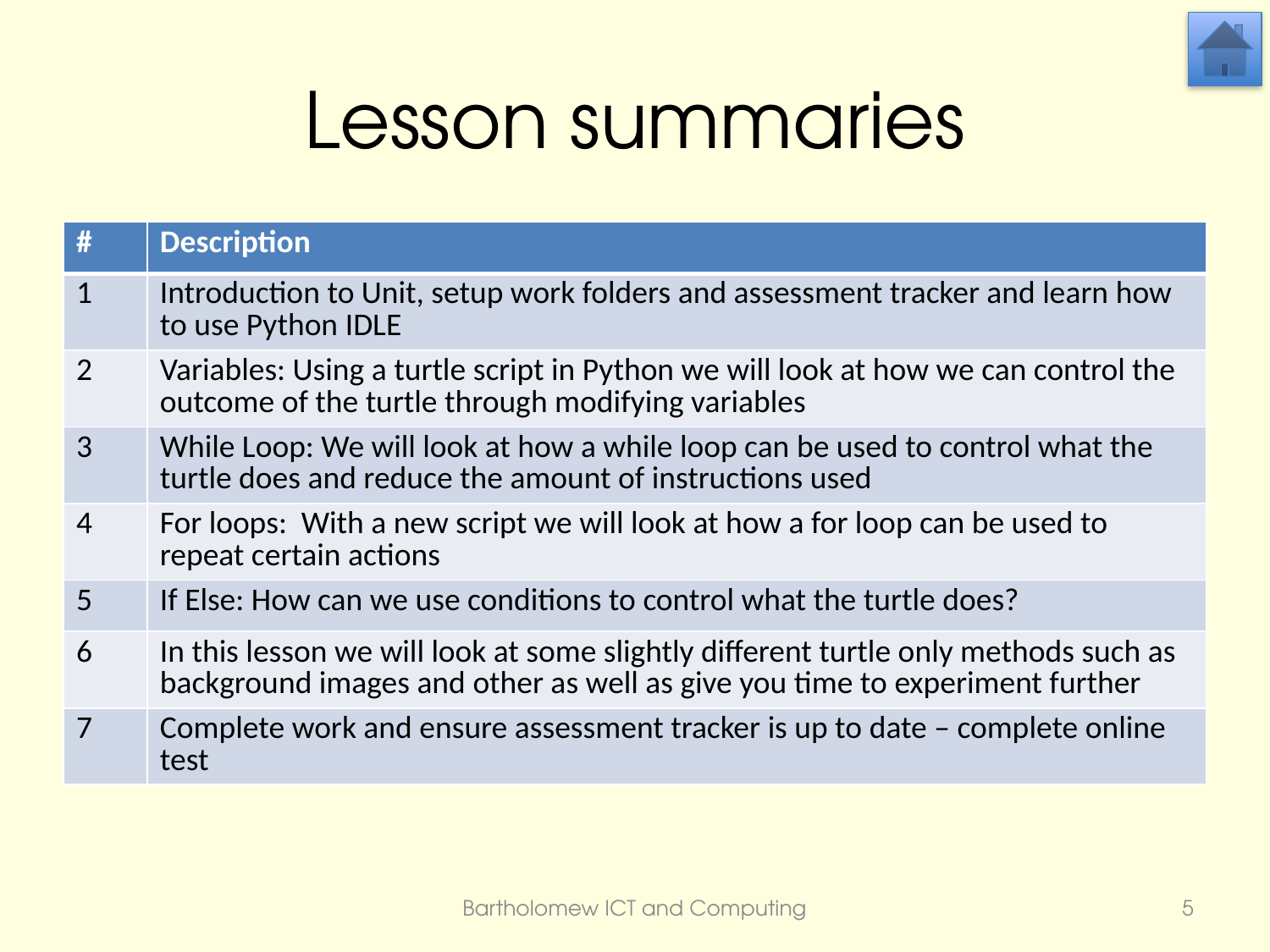

# Lesson summaries
| # | Description |
| --- | --- |
| 1 | Introduction to Unit, setup work folders and assessment tracker and learn how to use Python IDLE |
| 2 | Variables: Using a turtle script in Python we will look at how we can control the outcome of the turtle through modifying variables |
| 3 | While Loop: We will look at how a while loop can be used to control what the turtle does and reduce the amount of instructions used |
| 4 | For loops: With a new script we will look at how a for loop can be used to repeat certain actions |
| 5 | If Else: How can we use conditions to control what the turtle does? |
| 6 | In this lesson we will look at some slightly different turtle only methods such as background images and other as well as give you time to experiment further |
| 7 | Complete work and ensure assessment tracker is up to date – complete online test |
Bartholomew ICT and Computing
5